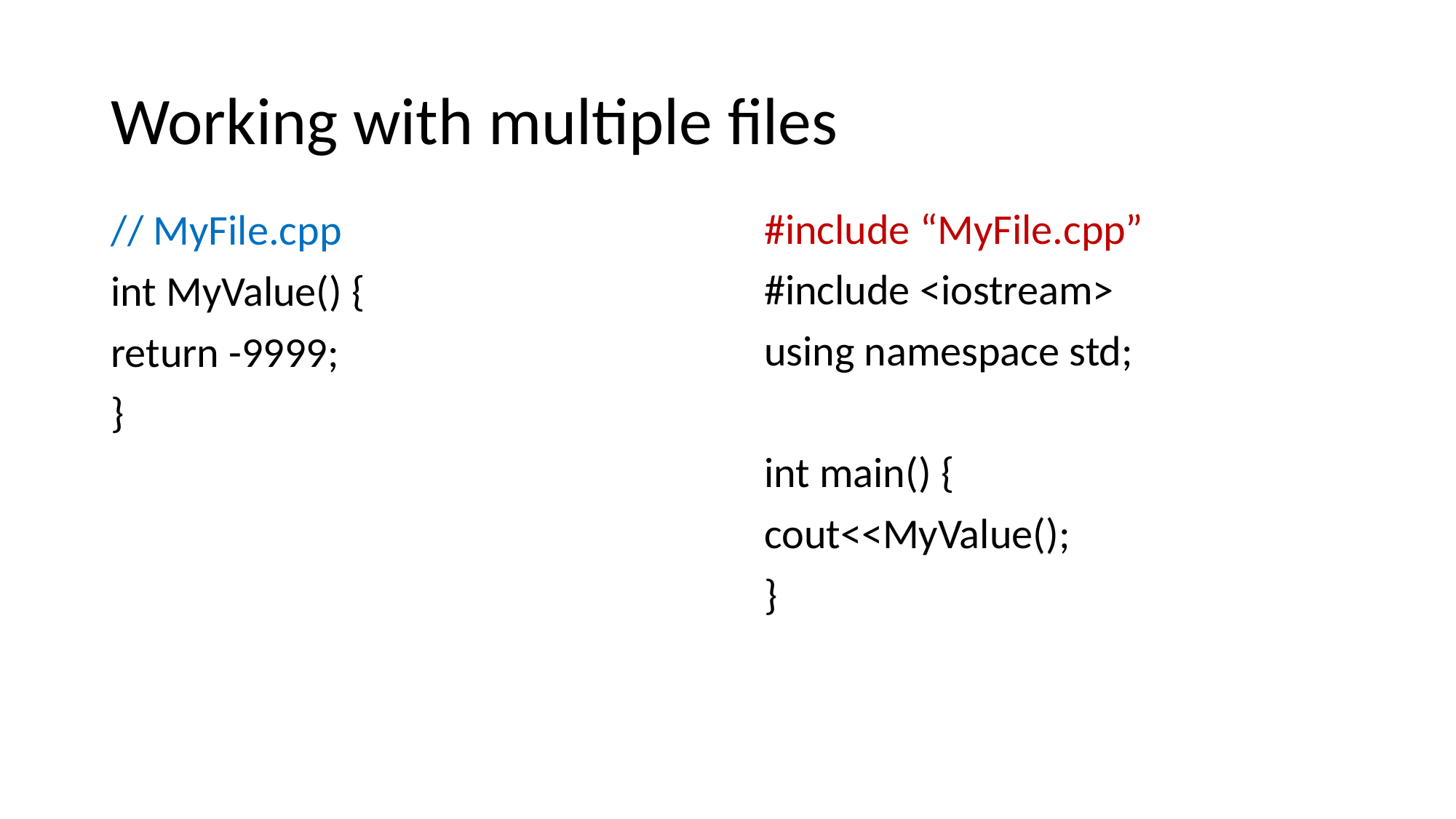

# Working with multiple files
#include “MyFile.cpp”
#include <iostream>
using namespace std;

int main() {
cout<<MyValue();
}
// MyFile.cpp
int MyValue() {
return -9999;
}